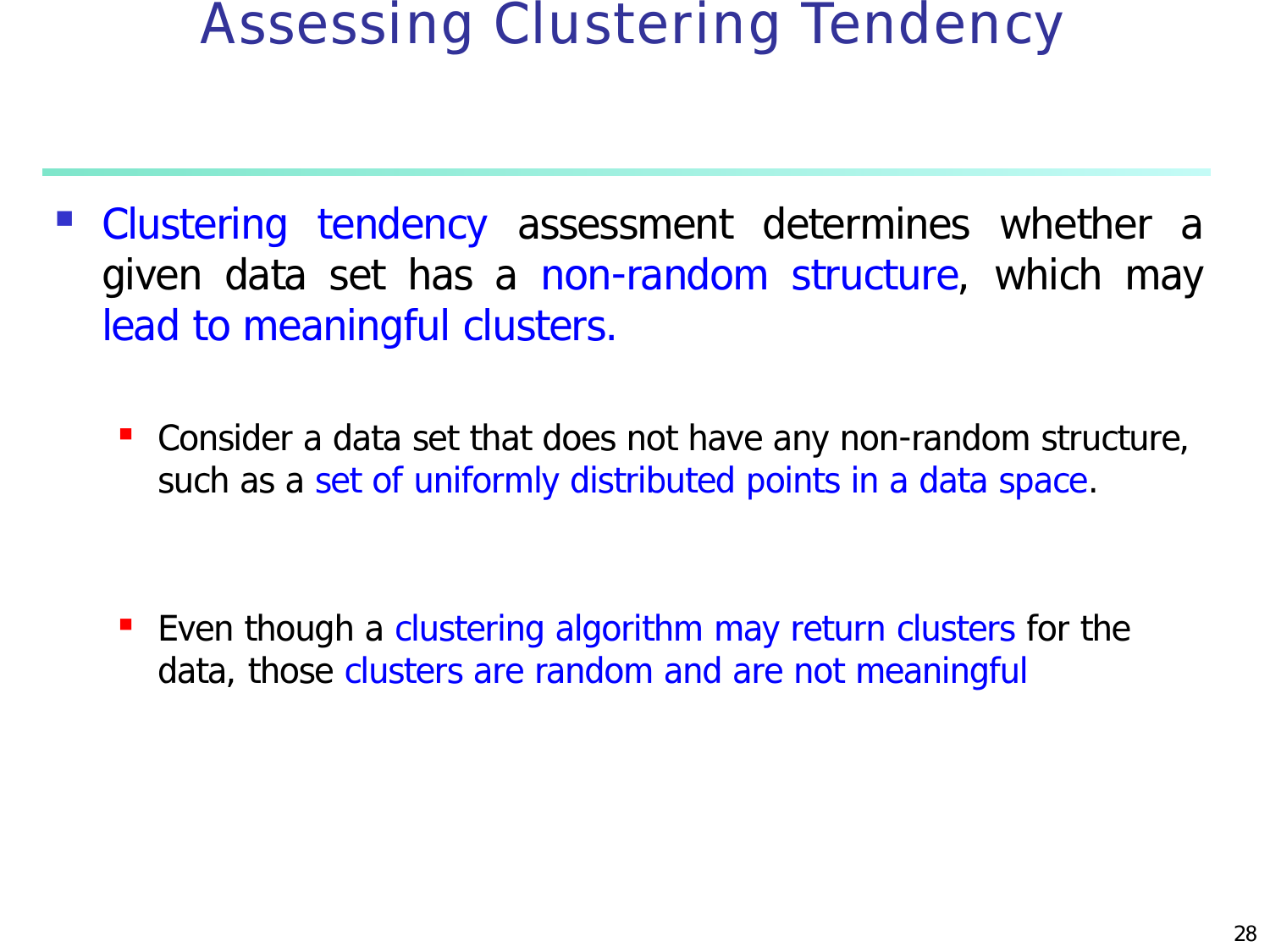

# Assessing Clustering Tendency
Clustering tendency assessment determines whether a given data set has a non-random structure, which may lead to meaningful clusters.

Consider a data set that does not have any non-random structure, such as a set of uniformly distributed points in a data space.

Even though a clustering algorithm may return clusters for the data, those clusters are random and are not meaningful
28